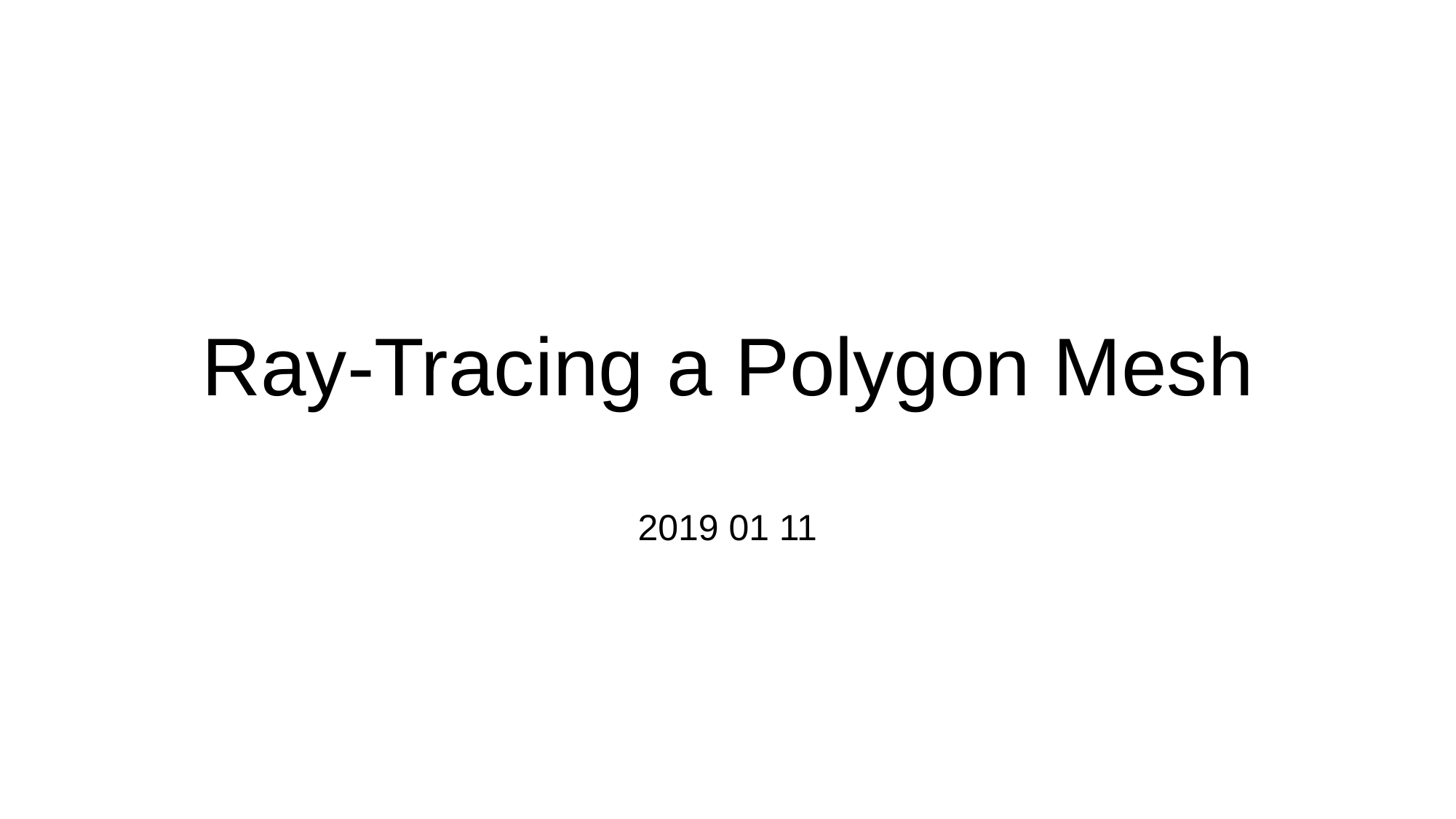

# Ray-Tracing a Polygon Mesh
2019 01 11